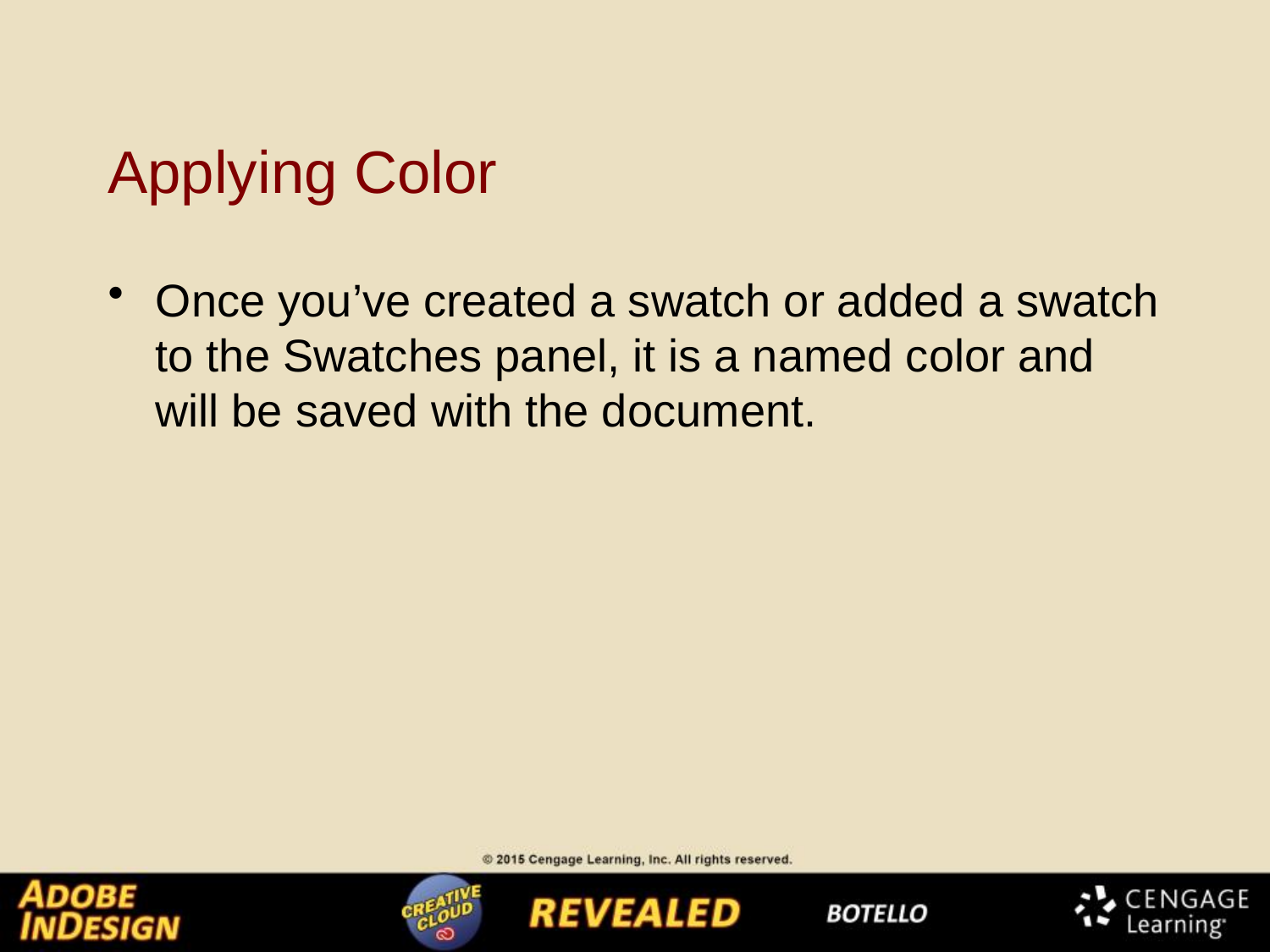

# Applying Color
Once you’ve created a swatch or added a swatch to the Swatches panel, it is a named color and will be saved with the document.